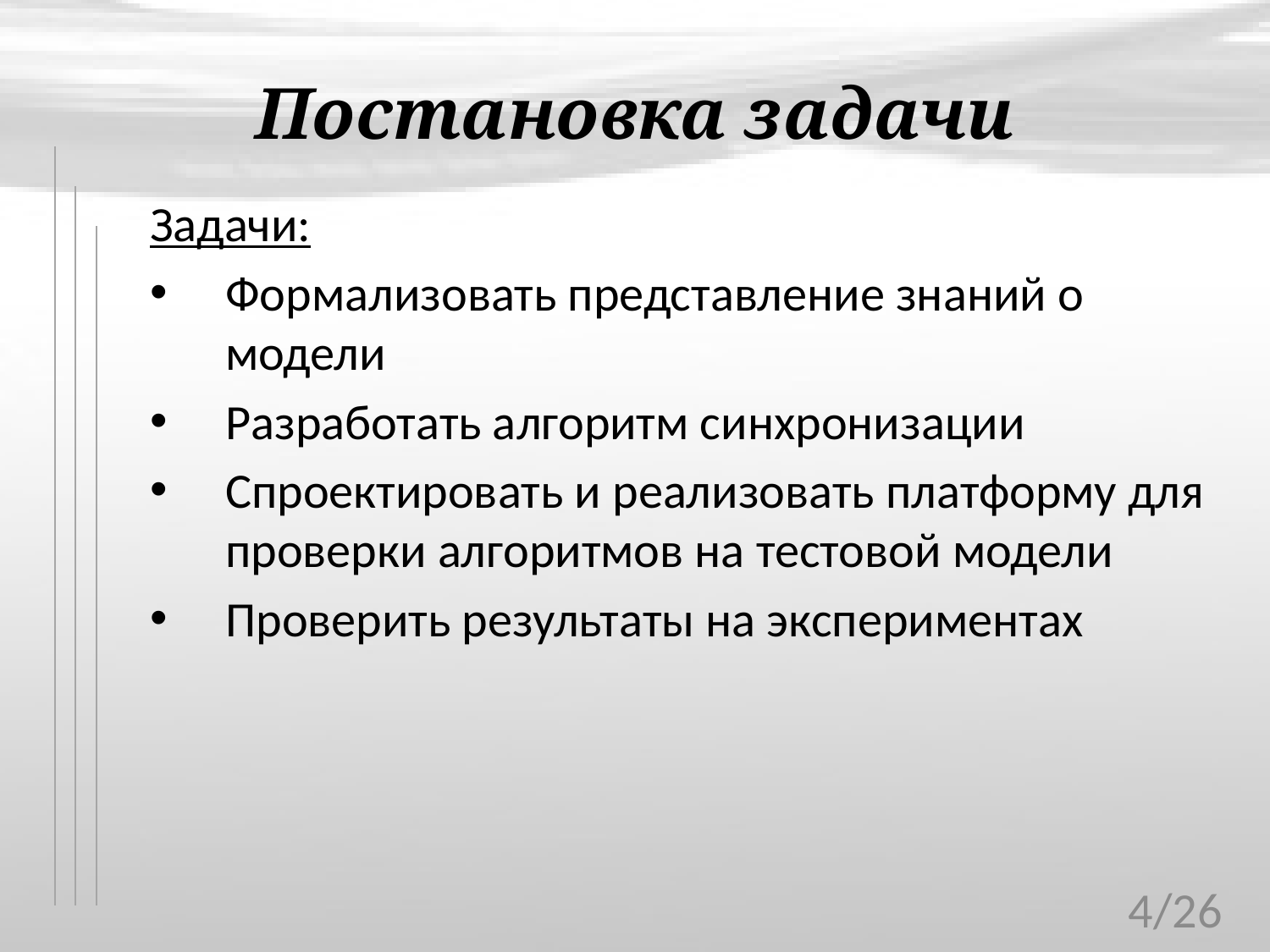

# Постановка задачи
Задачи:
Формализовать представление знаний о модели
Разработать алгоритм синхронизации
Спроектировать и реализовать платформу для проверки алгоритмов на тестовой модели
Проверить результаты на экспериментах
4/26